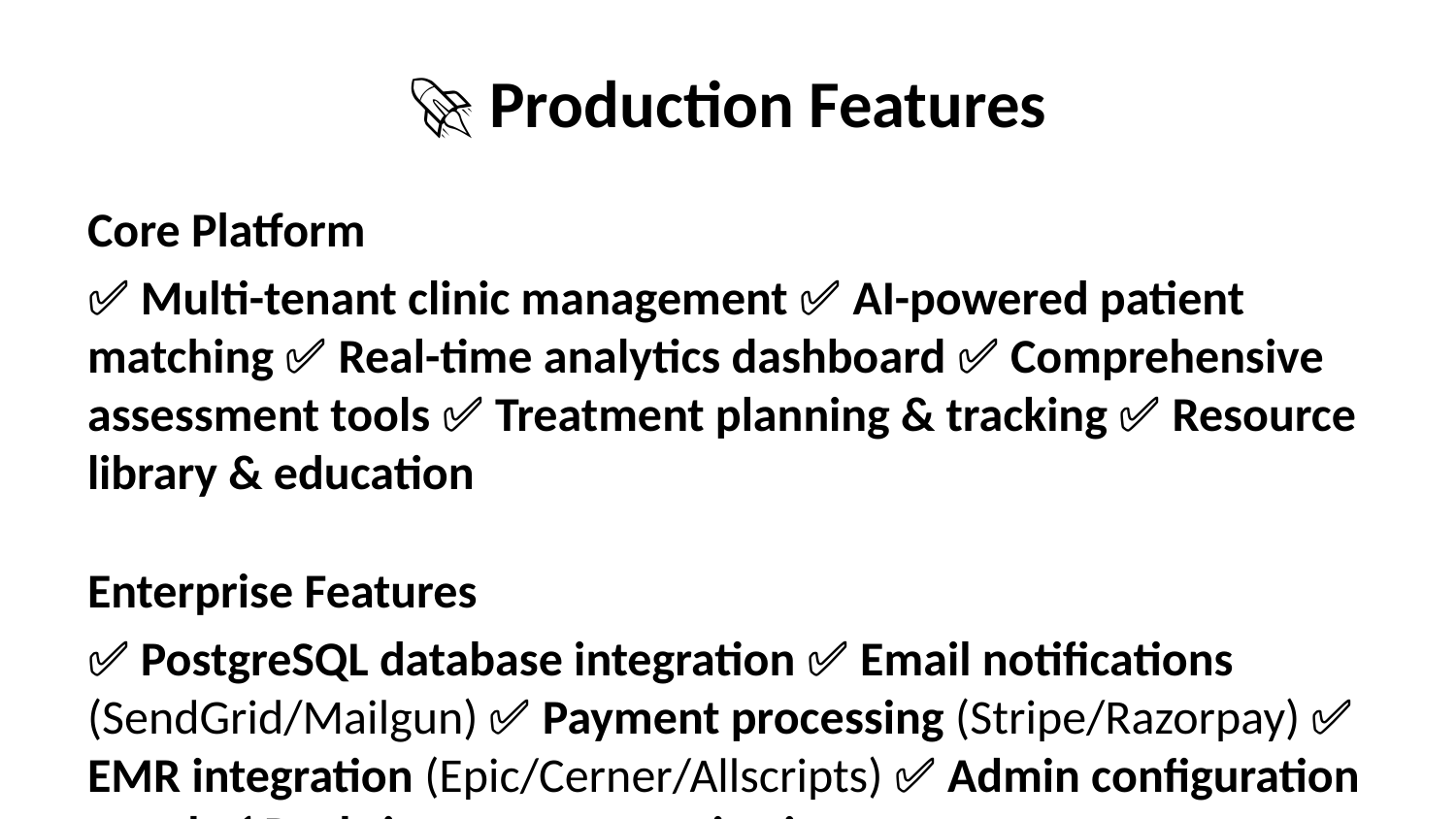

# 🚀 Production Features
Core Platform
✅ Multi-tenant clinic management ✅ AI-powered patient matching ✅ Real-time analytics dashboard ✅ Comprehensive assessment tools ✅ Treatment planning & tracking ✅ Resource library & education
Enterprise Features
✅ PostgreSQL database integration ✅ Email notifications (SendGrid/Mailgun) ✅ Payment processing (Stripe/Razorpay) ✅ EMR integration (Epic/Cerner/Allscripts) ✅ Admin configuration panel ✅ Real-time system monitoring
Security & Compliance
✅ HTTPS encryption (SSL/TLS) ✅ JWT token authentication ✅ Role-based access control ✅ HIPAA-ready architecture ✅ SOC 2 Type II preparation